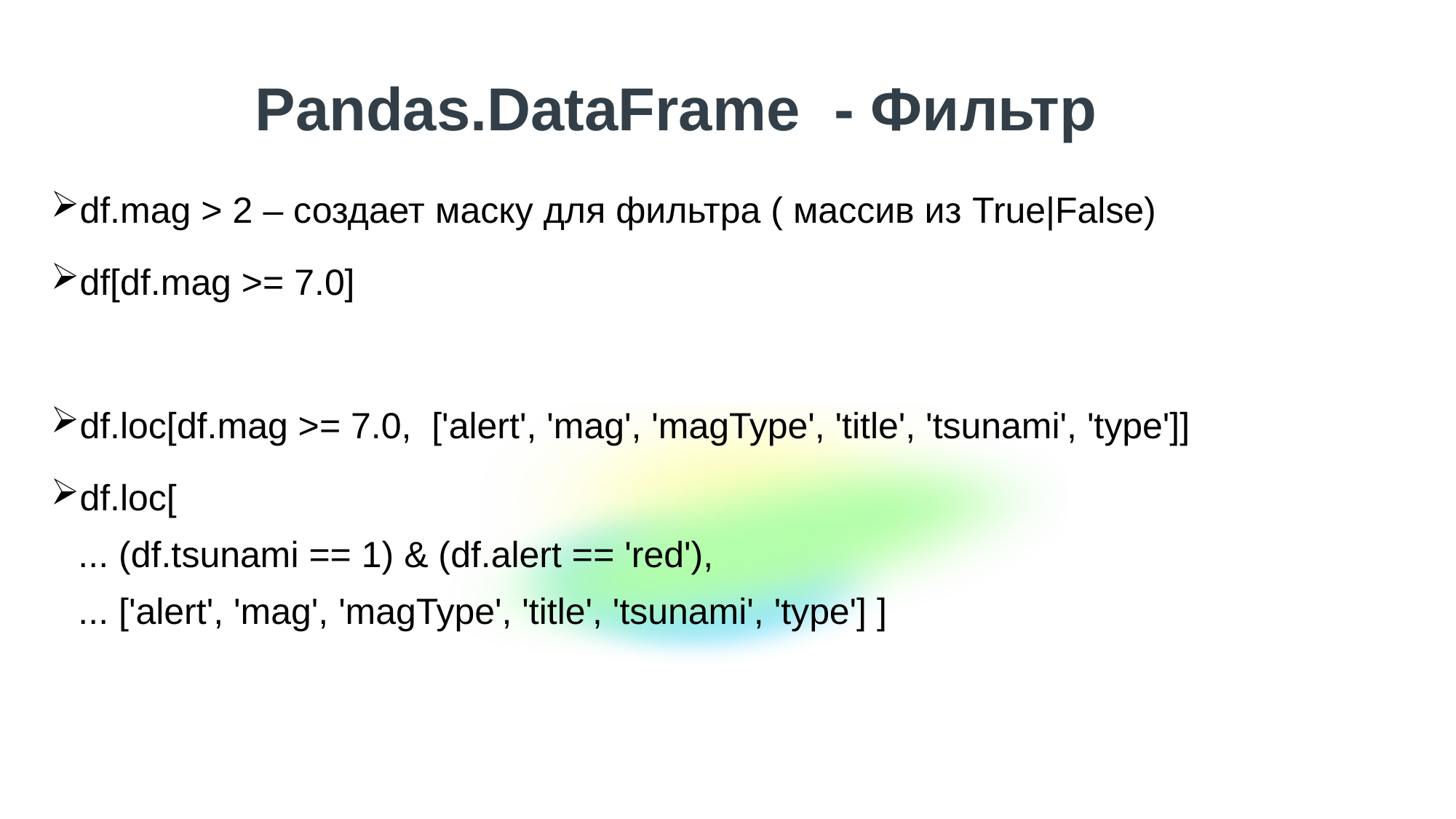

Pandas.DataFrame  - Фильтр

df.mag > 2 – создает маску для фильтра ( массив из True|False)
df[df.mag >= 7.0]

df.loc[df.mag >= 7.0,  ['alert', 'mag', 'magType', 'title', 'tsunami', 'type']]
df.loc[
... (df.tsunami == 1) & (df.alert == 'red'),
... ['alert', 'mag', 'magType', 'title', 'tsunami', 'type'] ]